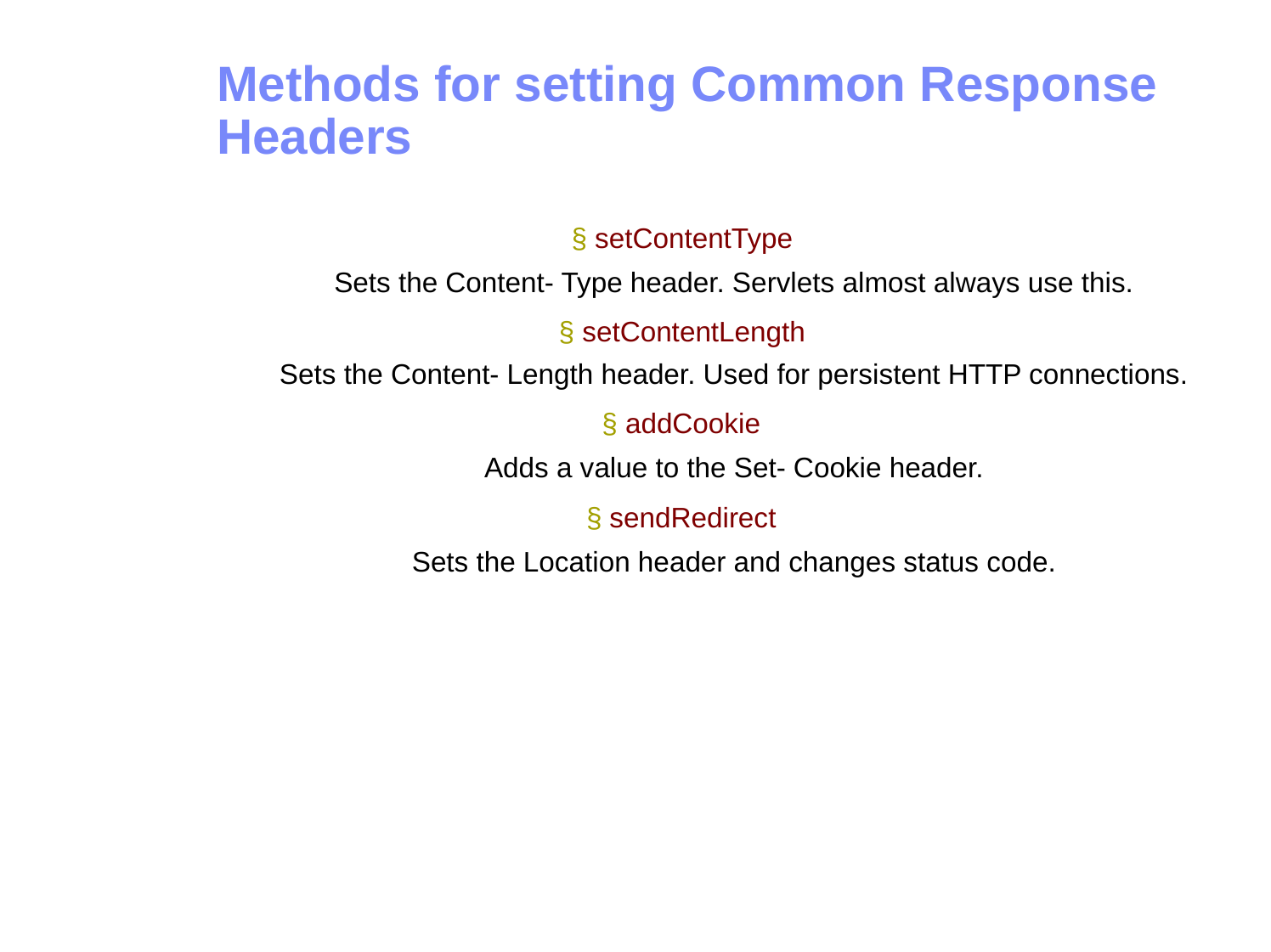

Antrix Consultancy Services

Methods for setting Common Response
Headers

§ setContentType

Sets the Content- Type header. Servlets almost always use this.

§ setContentLength

Sets the Content- Length header. Used for persistent HTTP connections.

§ addCookie

Adds a value to the Set- Cookie header.

§ sendRedirect

Sets the Location header and changes status code.

Madhusudhanan.P.K.